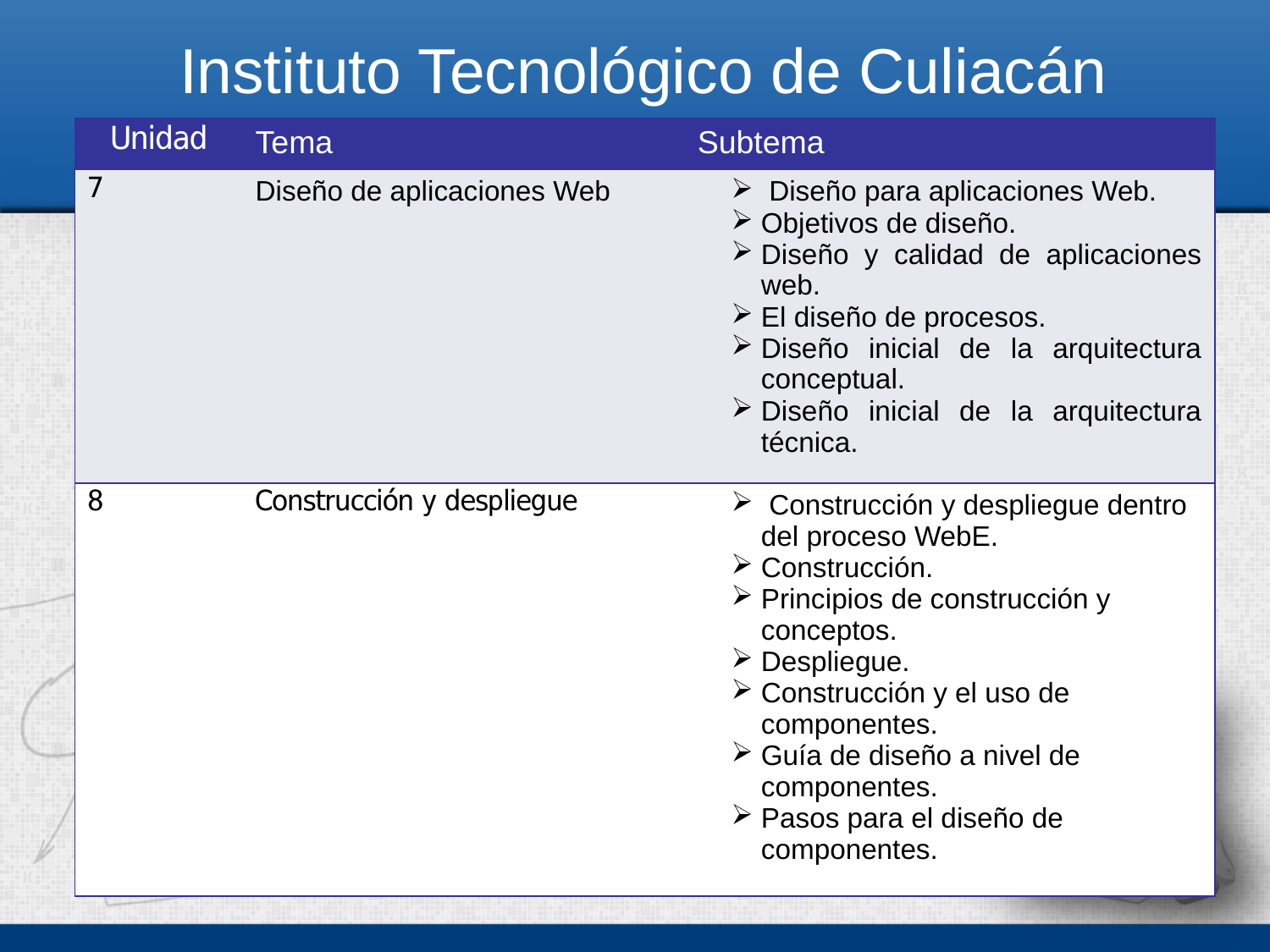

Instituto Tecnológico de Culiacán
| Unidad | Tema | Subtema |
| --- | --- | --- |
| 7 | Diseño de aplicaciones Web | Diseño para aplicaciones Web. Objetivos de diseño. Diseño y calidad de aplicaciones web. El diseño de procesos. Diseño inicial de la arquitectura conceptual. Diseño inicial de la arquitectura técnica. |
| 8 | Construcción y despliegue | Construcción y despliegue dentro del proceso WebE. Construcción. Principios de construcción y conceptos. Despliegue. Construcción y el uso de componentes. Guía de diseño a nivel de componentes. Pasos para el diseño de componentes. |